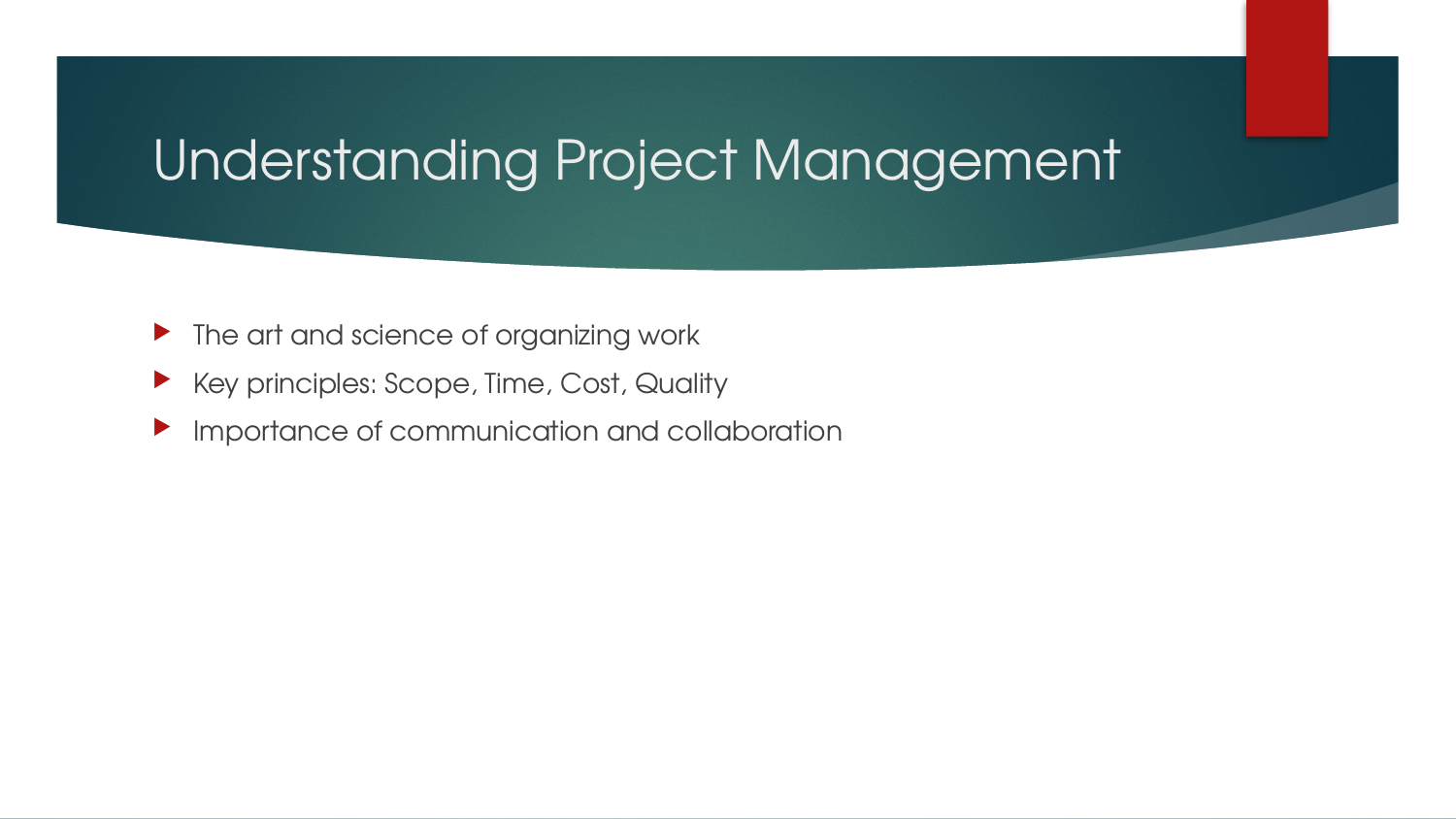

# Understanding Project Management
The art and science of organizing work
Key principles: Scope, Time, Cost, Quality
Importance of communication and collaboration